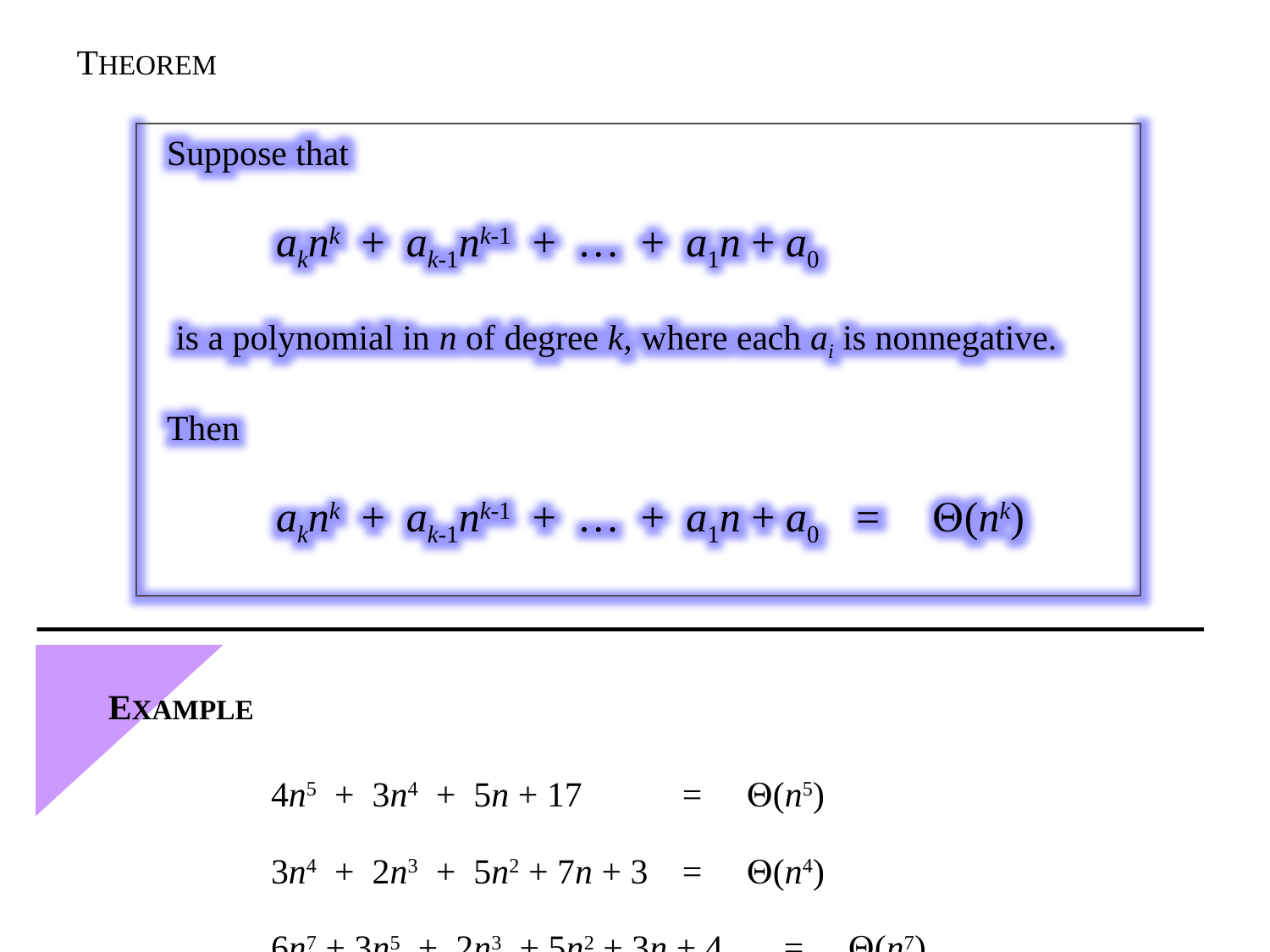

THEOREM
  Suppose that

	aknk  +  ak-1nk-1  +  …  +  a1n + a0

   is a polynomial in n of degree k, where each ai is nonnegative.

  Then

	aknk  +  ak-1nk-1  +  …  +  a1n + a0      =     Θ(nk)

EXAMPLE
4n5  +  3n4  +  5n + 17     	      =     Θ(n5)
3n4  +  2n3  +  5n2 + 7n + 3	      =     Θ(n4)
6n7 + 3n5  +  2n3  + 5n2 + 3n + 4	 =     Θ(n7)